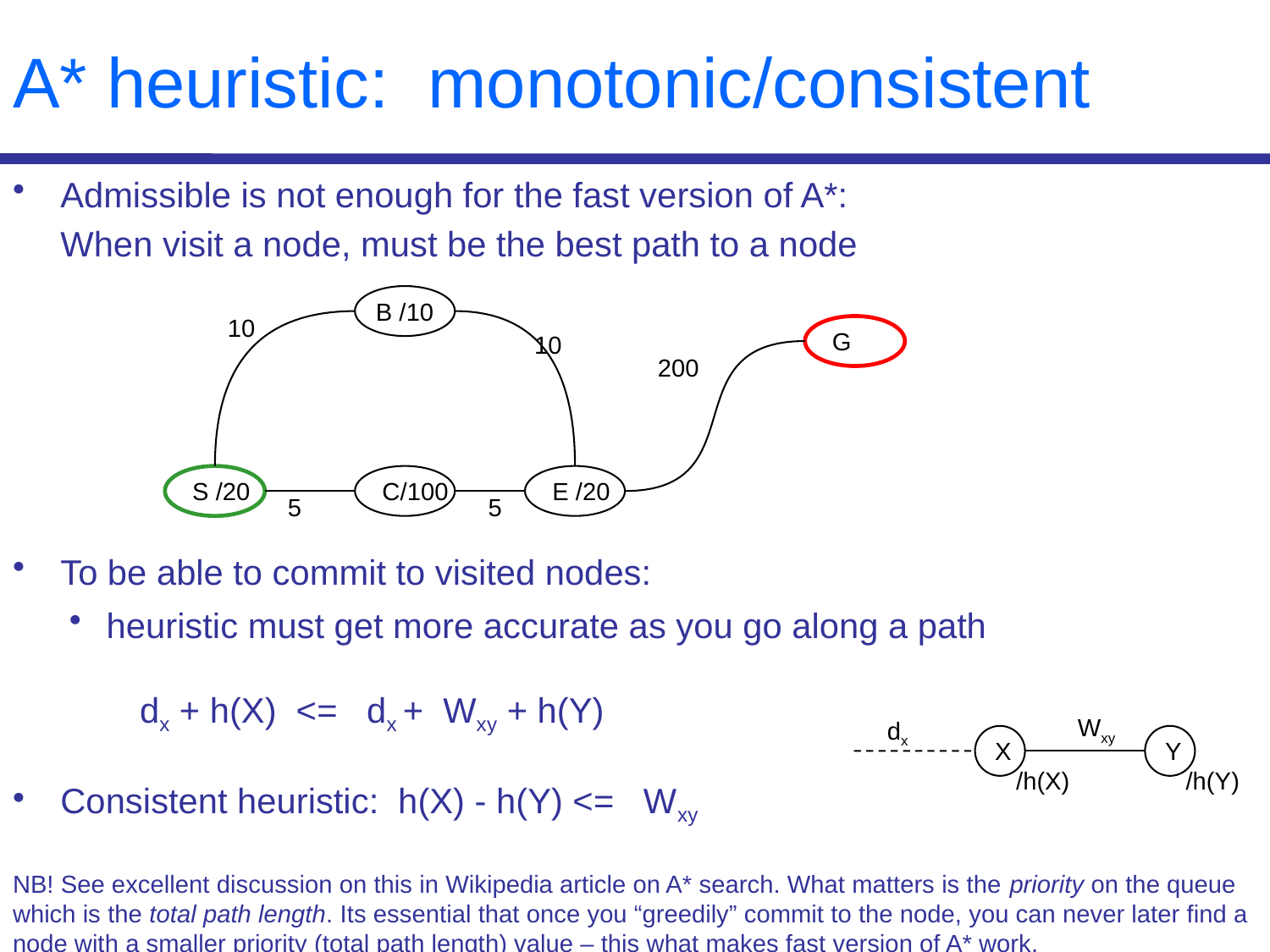

# A* heuristic:  monotonic/consistent
Admissible is not enough for the fast version of A*:
	When visit a node, must be the best path to a node

To be able to commit to visited nodes:
heuristic must get more accurate as you go along a path
	dx + h(X)  <=   dx +  Wxy + h(Y)
Consistent heuristic:  h(X) - h(Y) <=   Wxy
NB! See excellent discussion on this in Wikipedia article on A* search. What matters is the priority on the queue which is the total path length. Its essential that once you “greedily” commit to the node, you can never later find a node with a smaller priority (total path length) value – this what makes fast version of A* work.

B /10
10
G
10
200
S /20
C/100
E /20
5
5
Wxy
dx

X
   /h(X)

Y
   /h(Y)